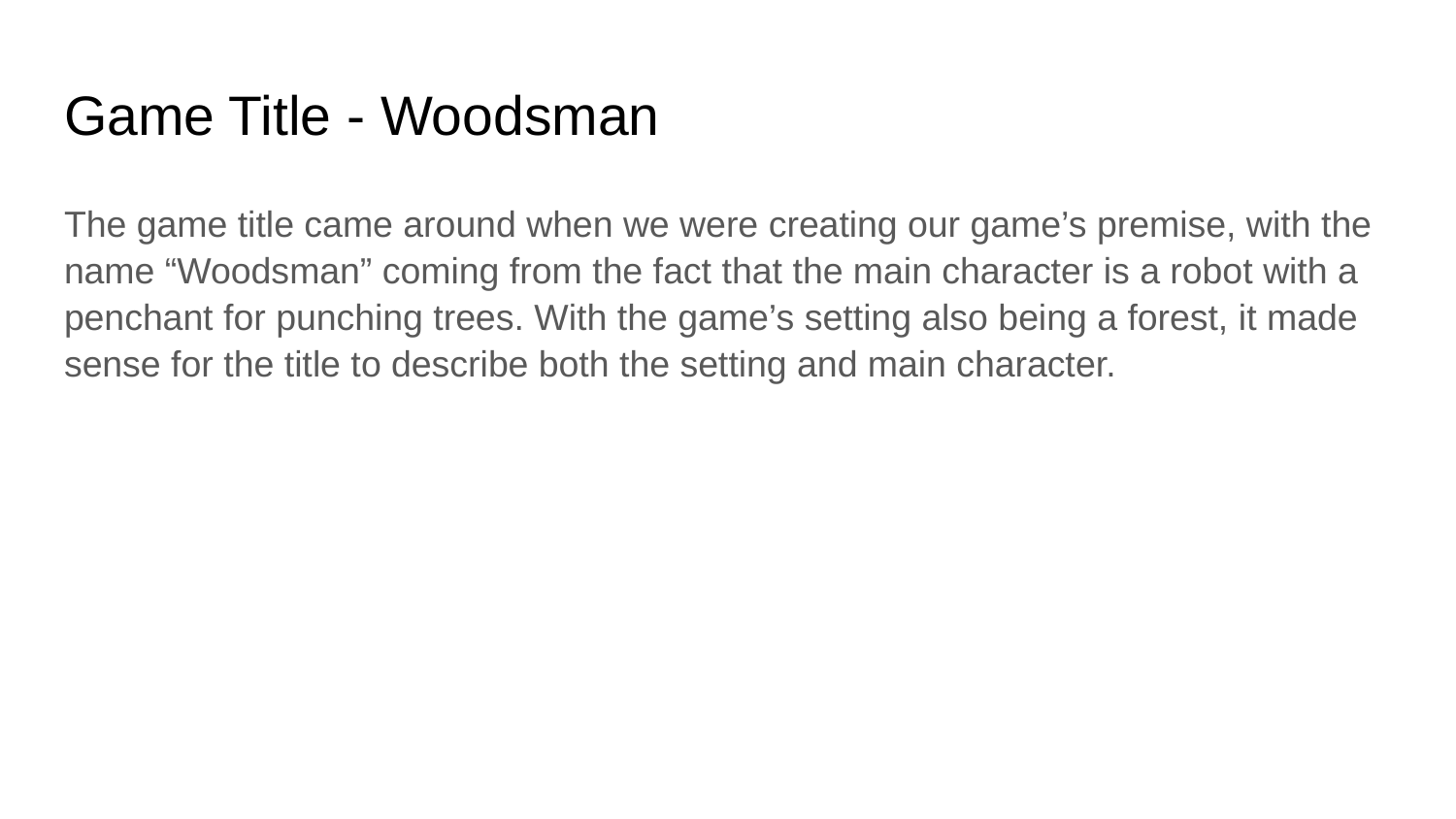

# Game Title - Woodsman
The game title came around when we were creating our game’s premise, with the name “Woodsman” coming from the fact that the main character is a robot with a penchant for punching trees. With the game’s setting also being a forest, it made sense for the title to describe both the setting and main character.